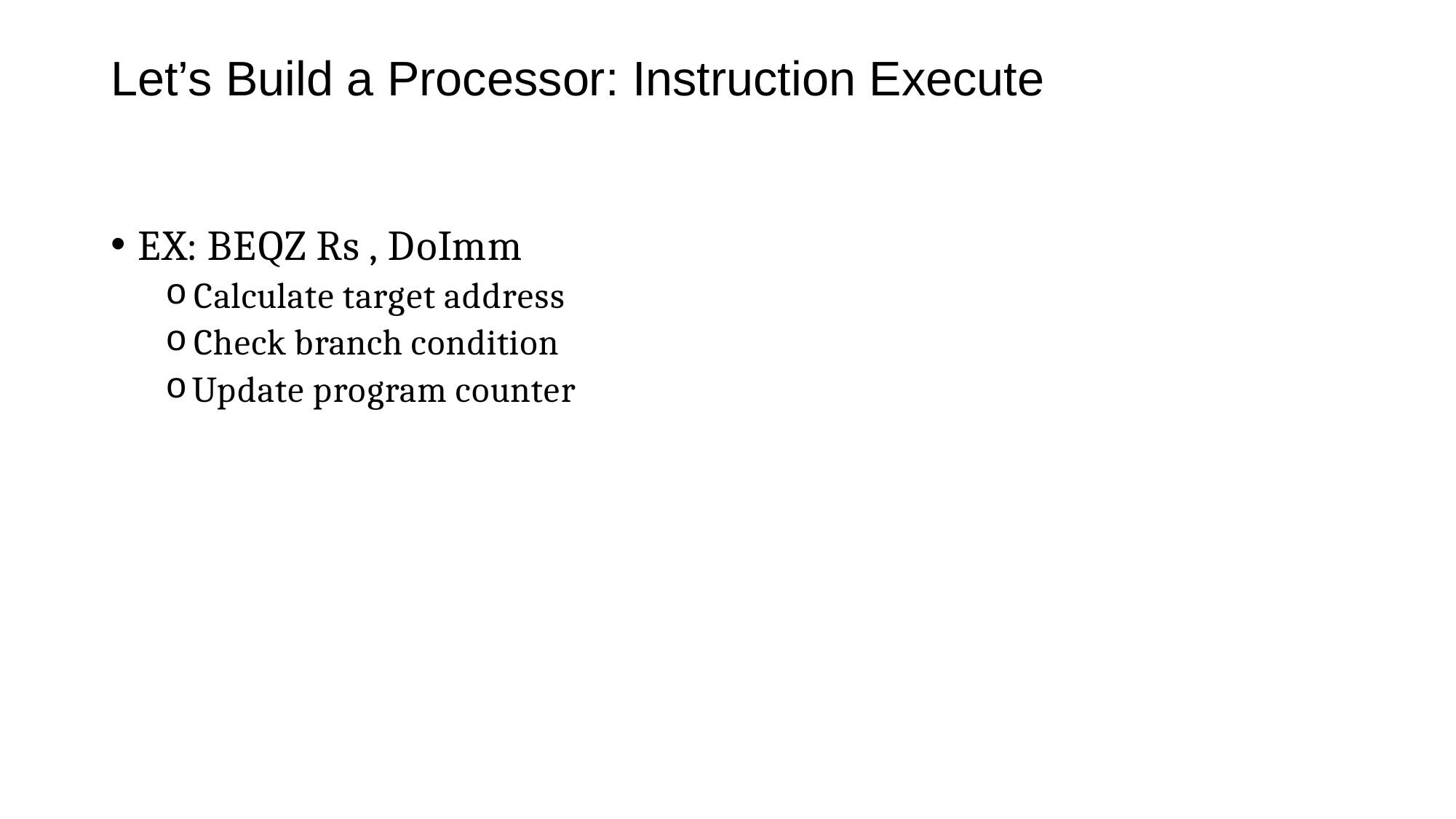

# Let’s Build a Processor: Instruction Execute
EX: BEQZ Rs , DoImm
Calculate target address
Check branch condition
Update program counter